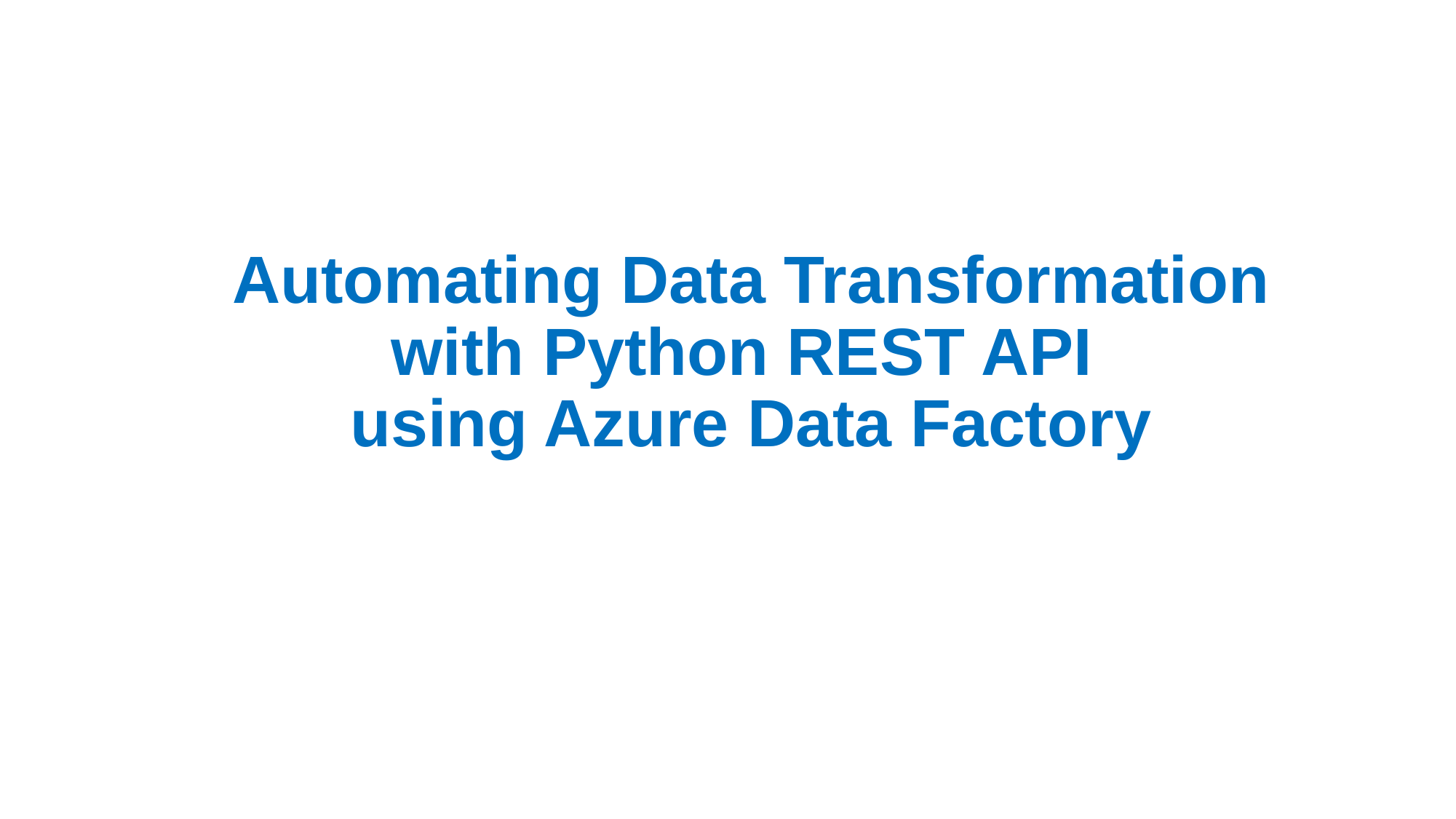

# Automating Data Transformation with Python REST API using Azure Data Factory